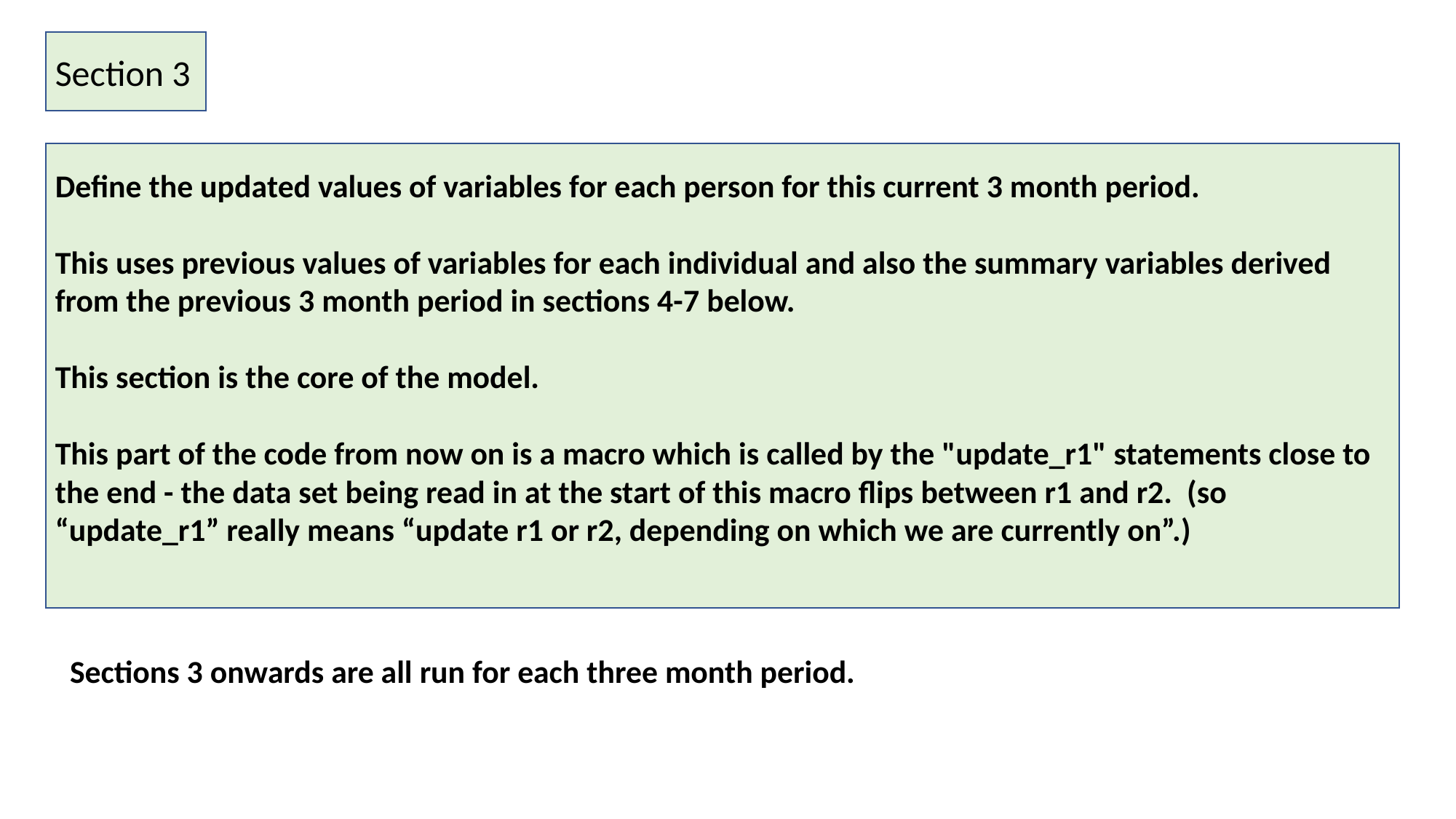

Section 3
Define the updated values of variables for each person for this current 3 month period.

This uses previous values of variables for each individual and also the summary variables derived from the previous 3 month period in sections 4-7 below.

This section is the core of the model.

This part of the code from now on is a macro which is called by the "update_r1" statements close to the end - the data set being read in at the start of this macro flips between r1 and r2.  (so “update_r1” really means “update r1 or r2, depending on which we are currently on”.)

Sections 3 onwards are all run for each three month period.